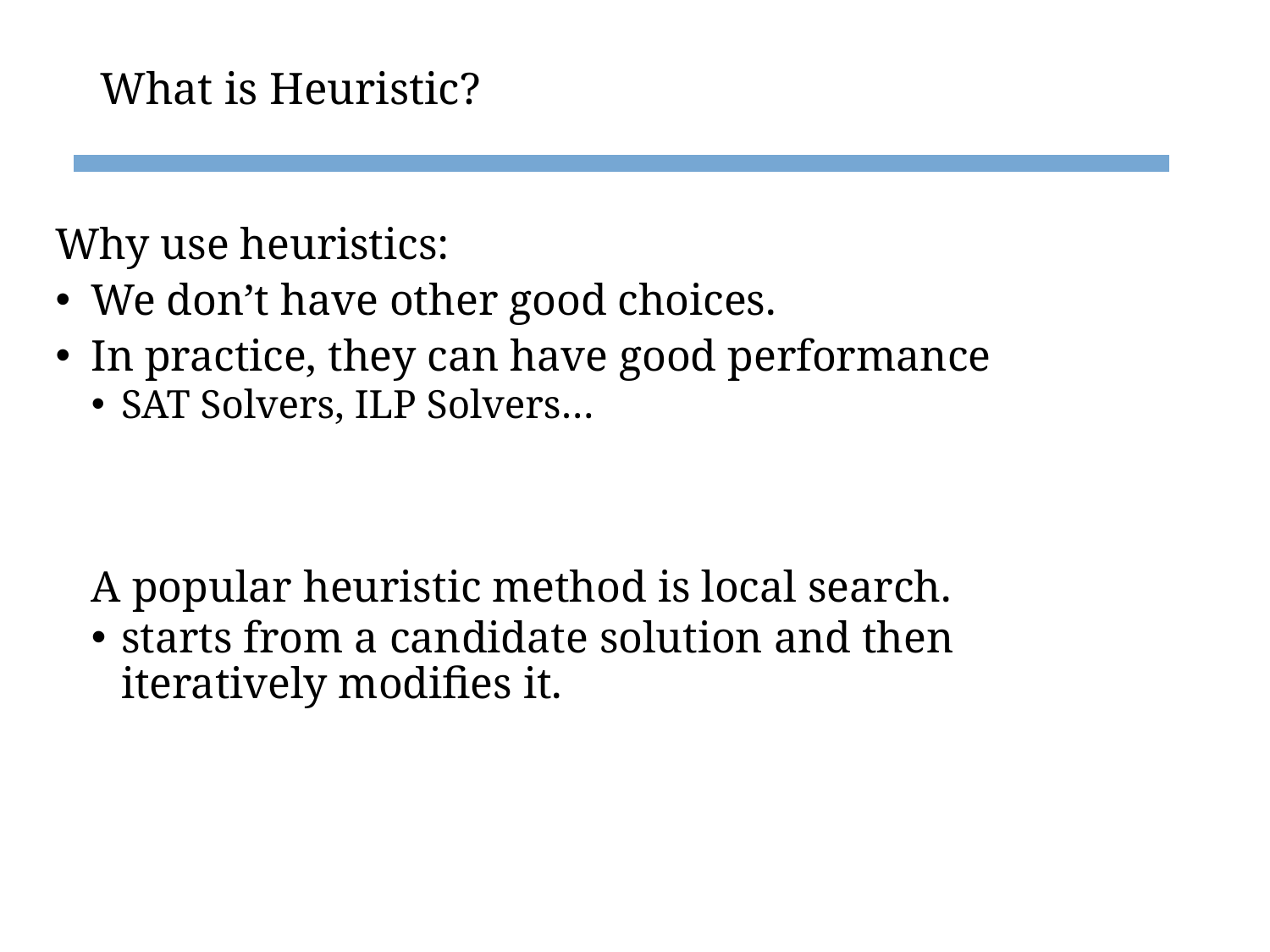

# What is Heuristic?

Why use heuristics:
We don’t have other good choices.
In practice, they can have good performance
SAT Solvers, ILP Solvers…

A popular heuristic method is local search.
starts from a candidate solution and then iteratively modifies it.